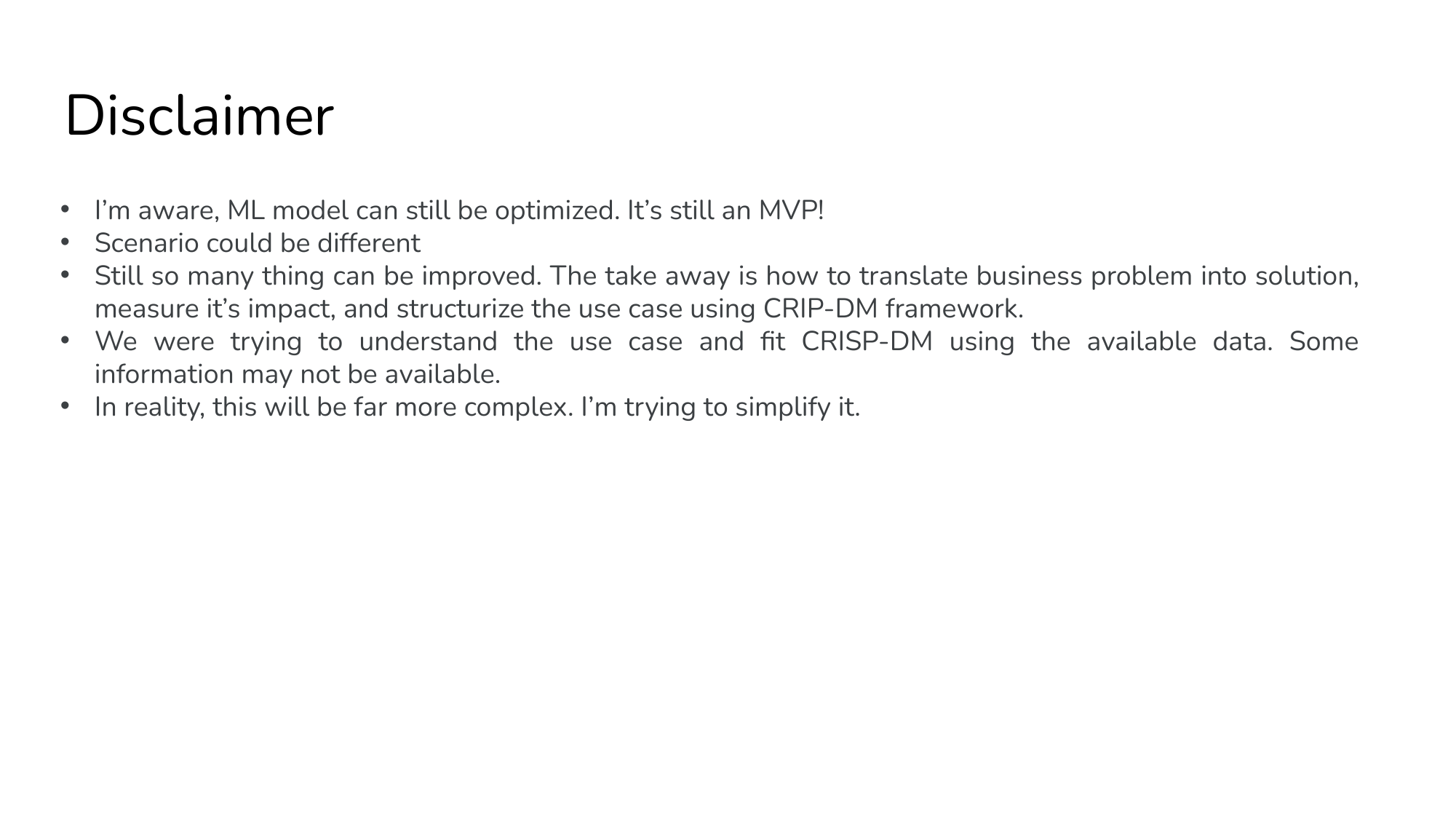

# Disclaimer
I’m aware, ML model can still be optimized. It’s still an MVP!
Scenario could be different
Still so many thing can be improved. The take away is how to translate business problem into solution, measure it’s impact, and structurize the use case using CRIP-DM framework.
We were trying to understand the use case and fit CRISP-DM using the available data. Some information may not be available.
In reality, this will be far more complex. I’m trying to simplify it.